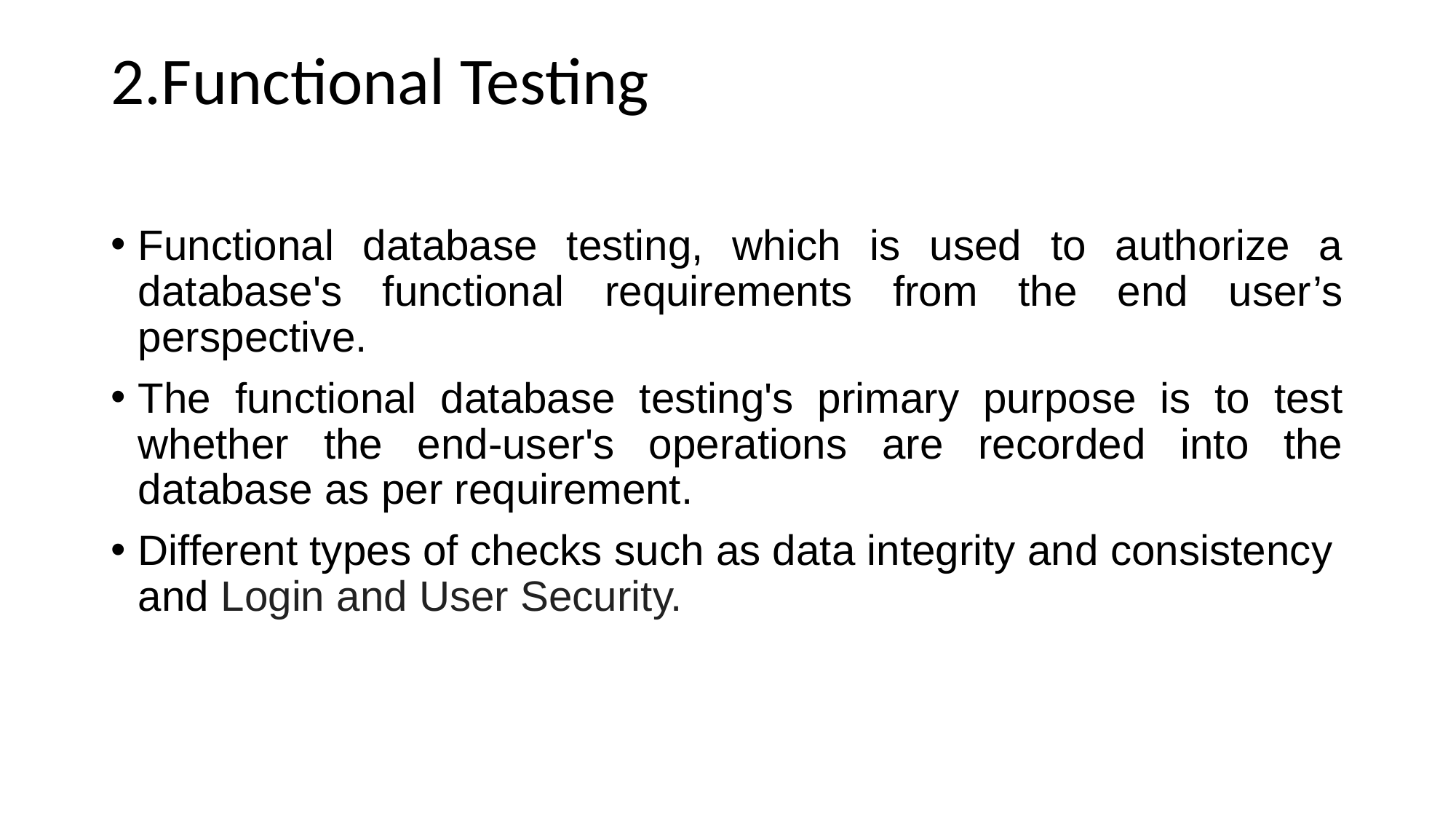

# 2.Functional Testing
Functional database testing, which is used to authorize a database's functional requirements from the end user’s perspective.
The functional database testing's primary purpose is to test whether the end-user's operations are recorded into the database as per requirement.
Different types of checks such as data integrity and consistency and Login and User Security.